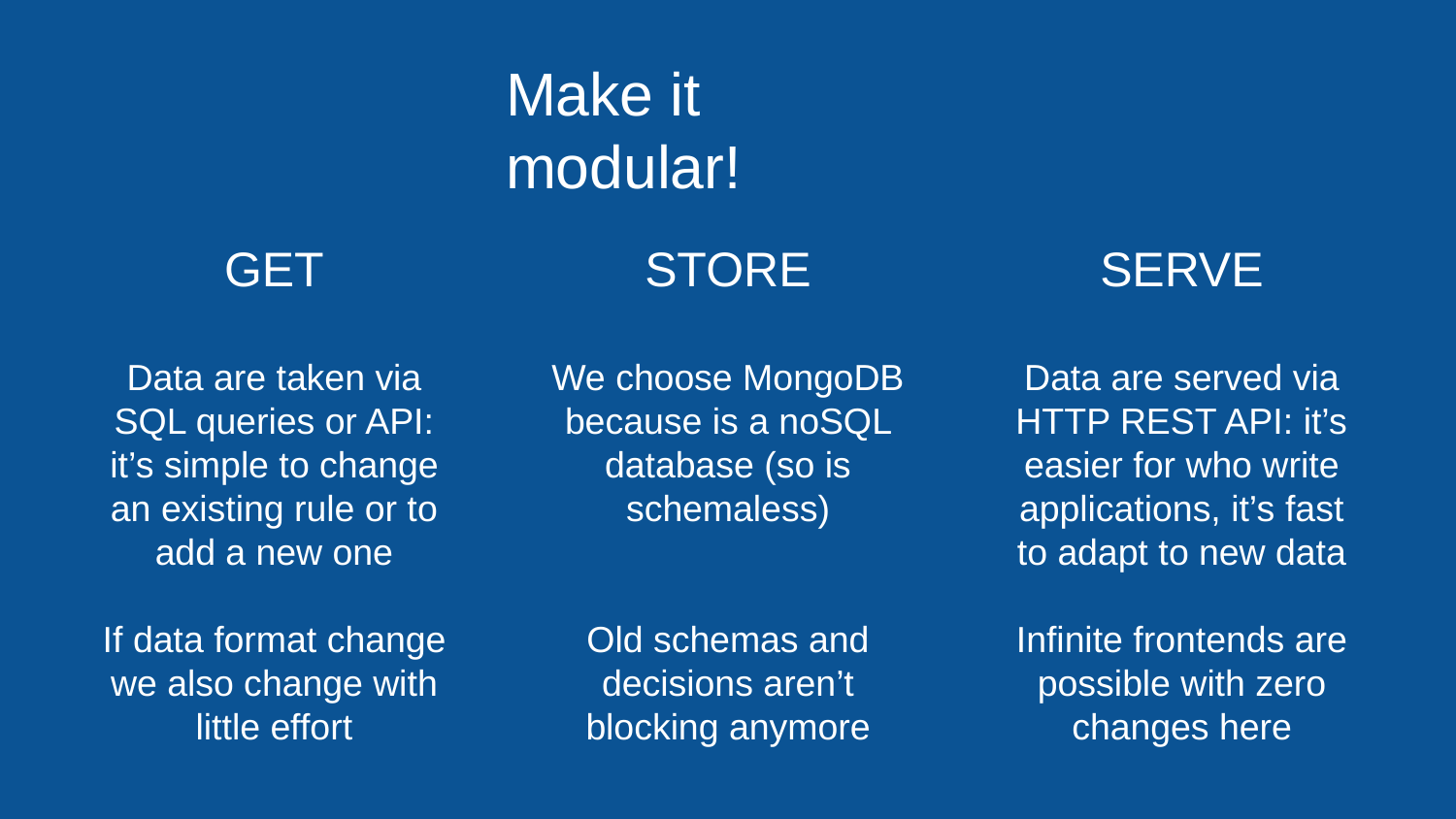

Make it modular!
GET

Data are taken via SQL queries or API: it’s simple to change an existing rule or to add a new one

If data format change we also change with little effort
STORE

We choose MongoDB because is a noSQL database (so is schemaless)

Old schemas and decisions aren’t blocking anymore

SERVE

Data are served via HTTP REST API: it’s easier for who write applications, it’s fast to adapt to new data

Infinite frontends are possible with zero changes here